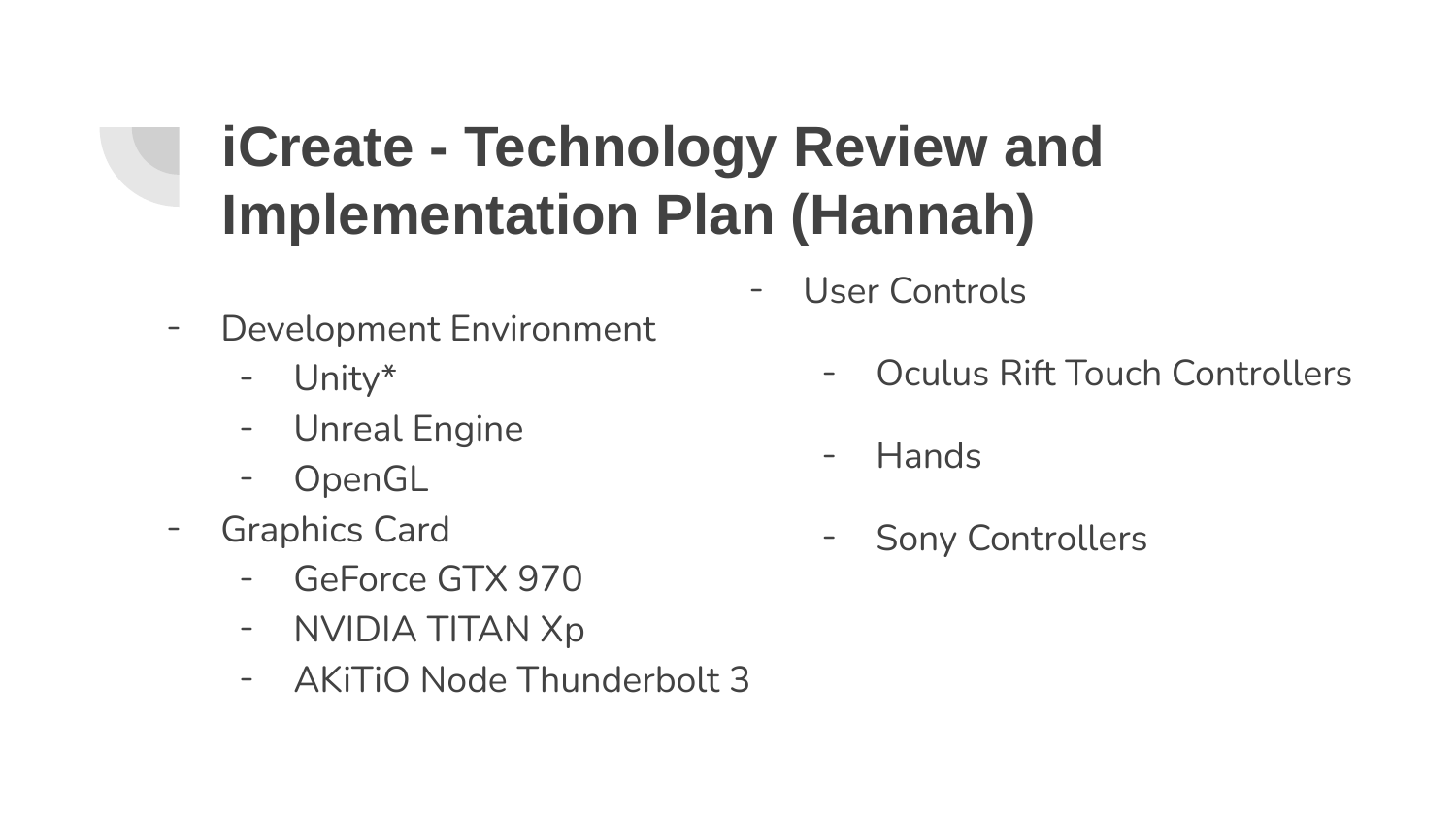

# iCreate - Technology Review and Implementation Plan (Hannah)
User Controls
Oculus Rift Touch Controllers
Hands
Sony Controllers
Development Environment
Unity*
Unreal Engine
OpenGL
Graphics Card
GeForce GTX 970
NVIDIA TITAN Xp
AKiTiO Node Thunderbolt 3